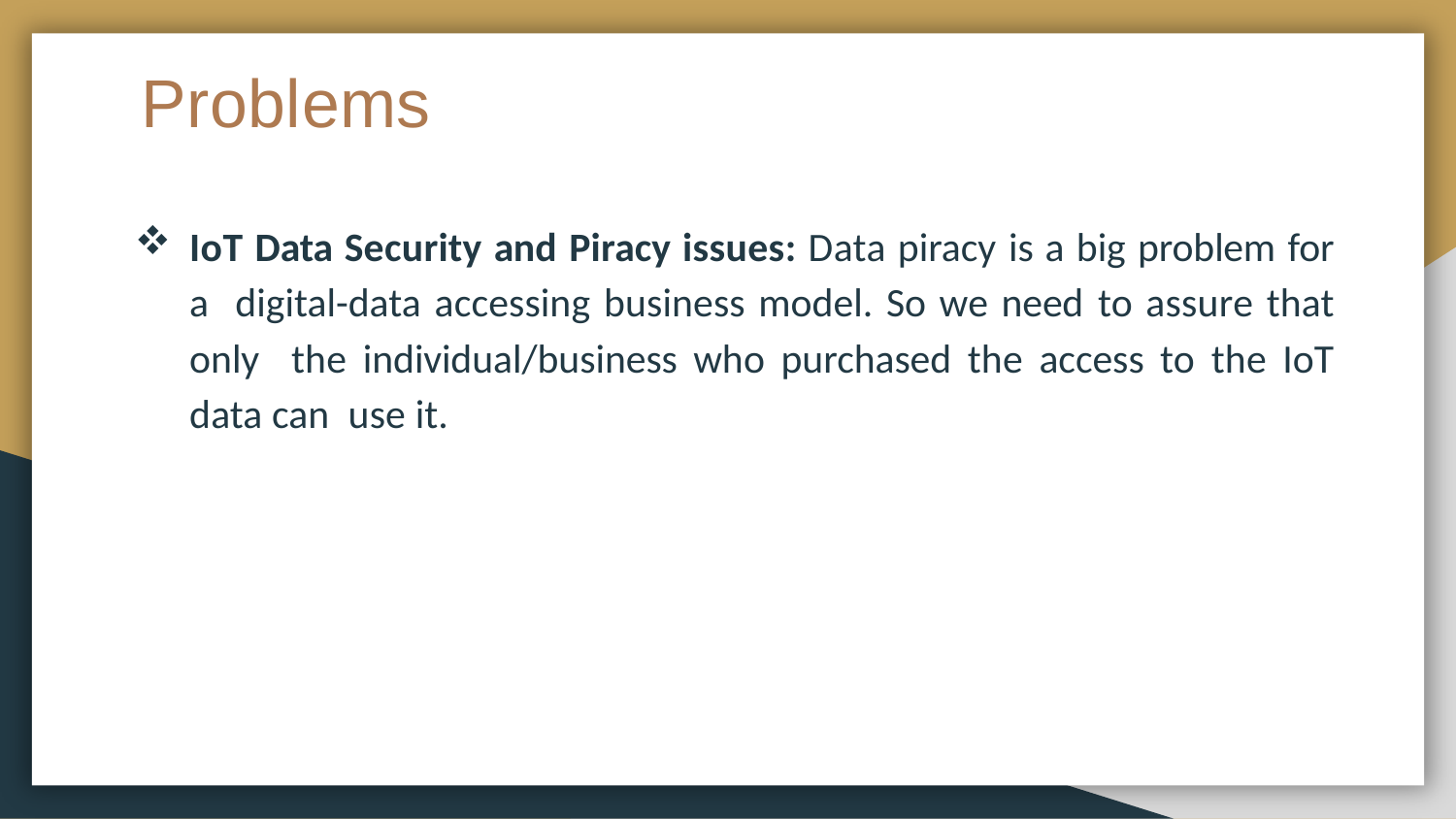

# Problems
IoT Data Security and Piracy issues: Data piracy is a big problem for a  digital-data accessing business model. So we need to assure that only  the individual/business who purchased the access to the IoT data can  use it.